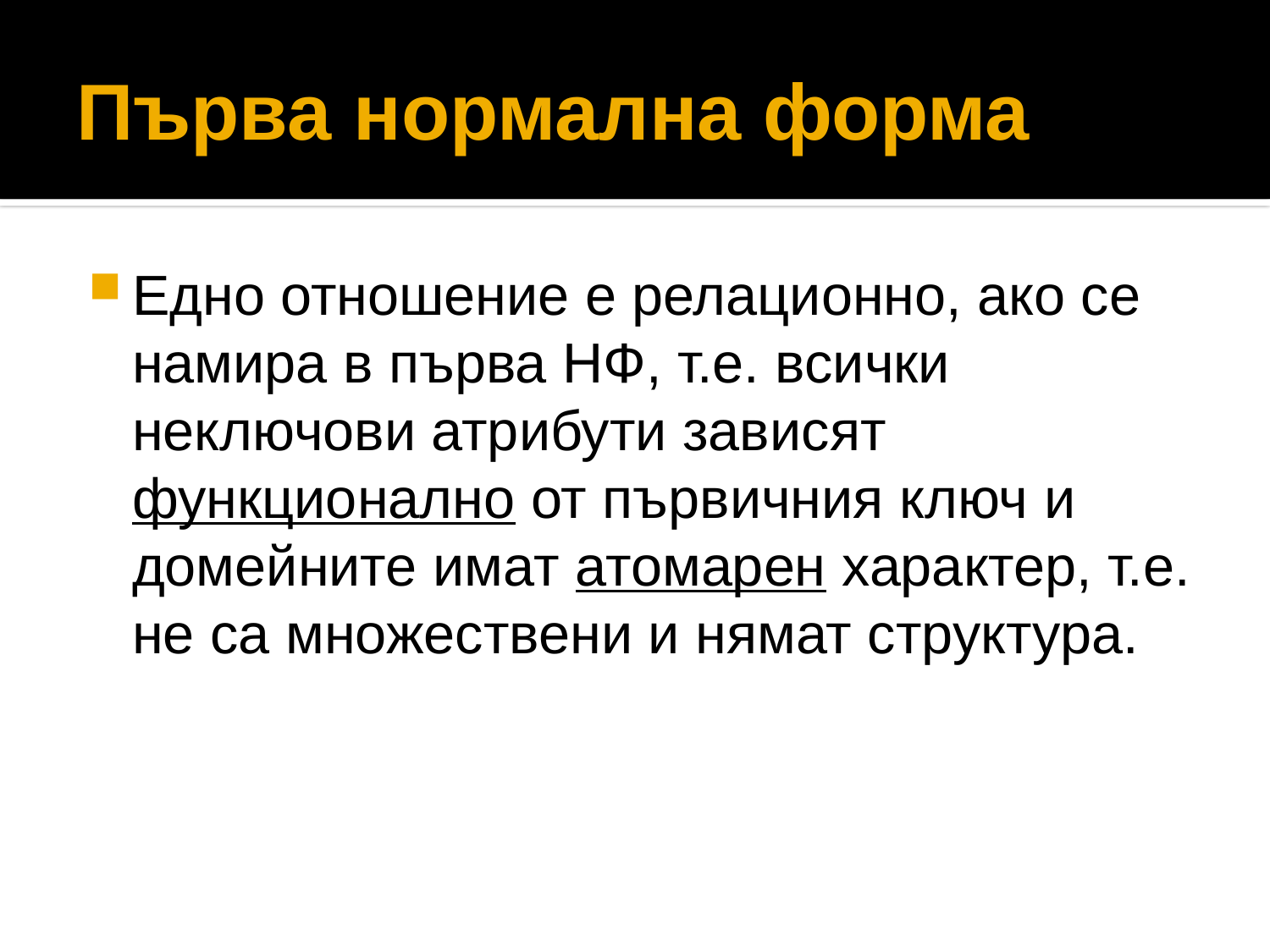

# Първа нормална форма
Едно отношение е релационно, ако се намира в първа НФ, т.е. всички неключови атрибути зависят функционално от първичния ключ и домейните имат атомарен характер, т.е. не са множествени и нямат структура.